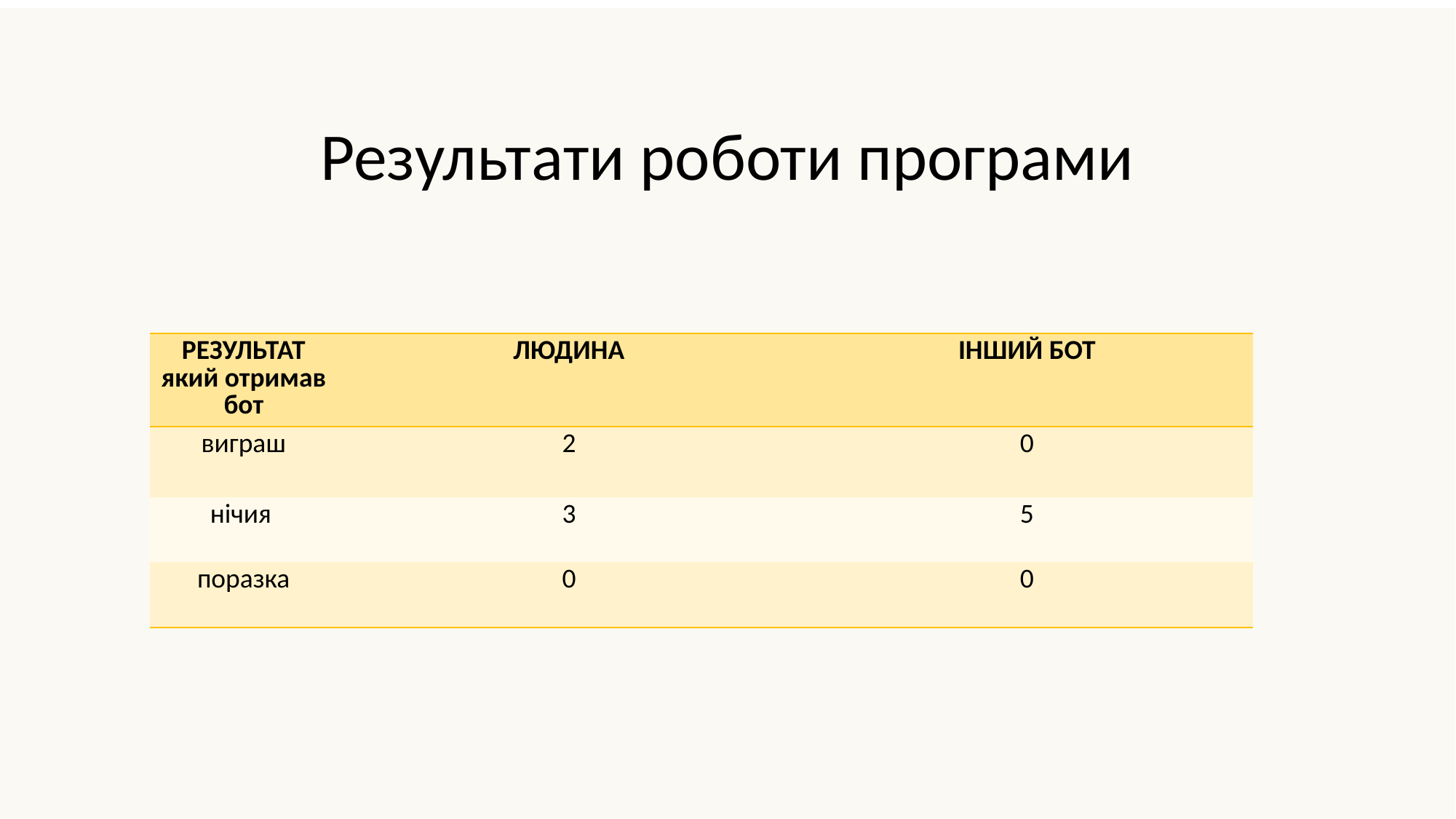

# Результати роботи програми
| РЕЗУЛЬТАТ який отримав бот | ЛЮДИНА | ІНШИЙ БОТ |
| --- | --- | --- |
| виграш | 2 | 0 |
| нічия | 3 | 5 |
| поразка | 0 | 0 |